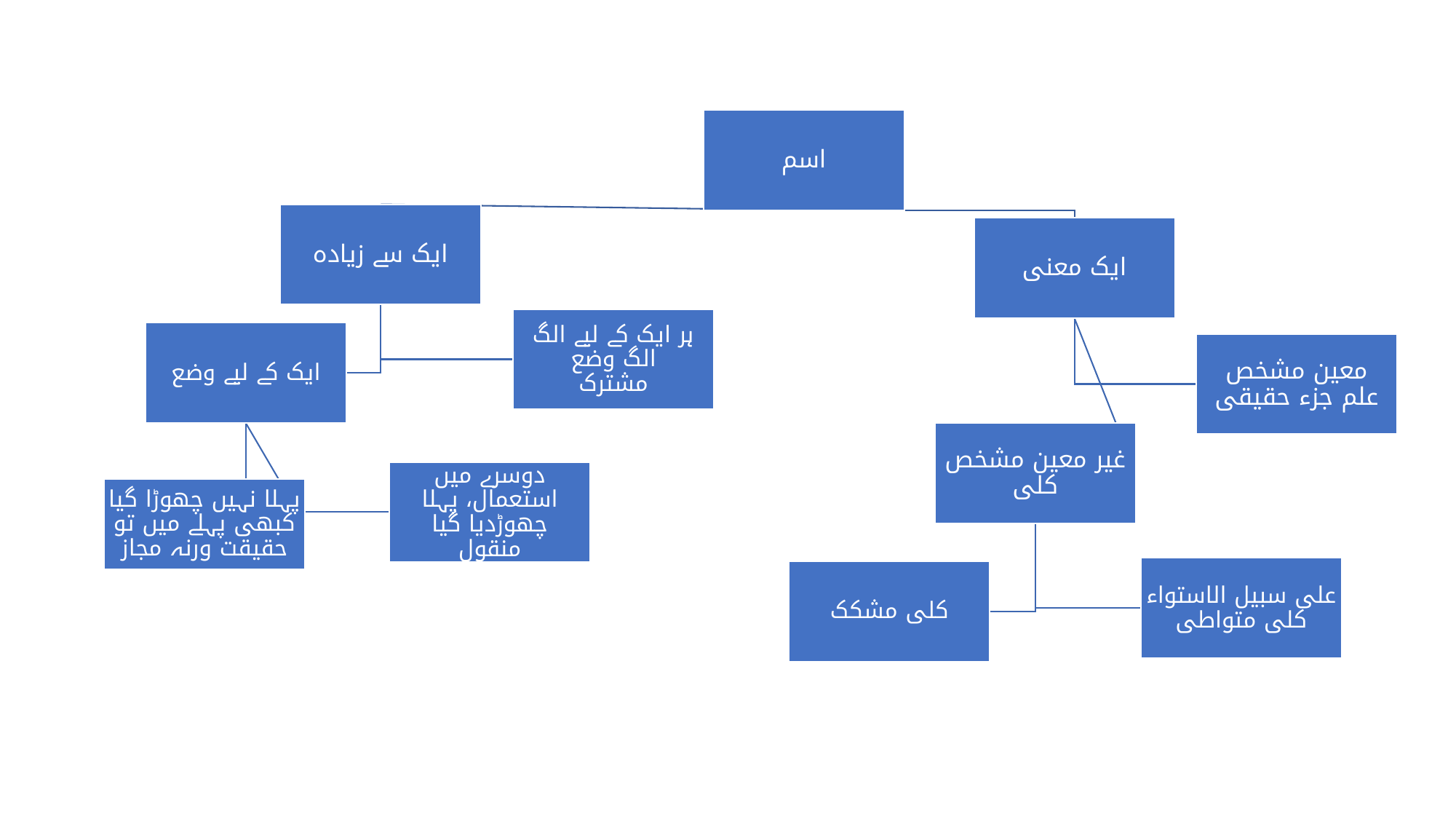

اسم
ایک سے زیادہ
ایک کے لیے وضع
پہلا نہیں چھوڑا گیا کبھی پہلے میں تو حقیقت ورنہ مجاز
دوسرے میں استعمال، پہلا چھوڑدیا گیا
منقول
ہر ایک کے لیے الگ الگ وضع
مشترک
ایک معنی
غیر معین مشخص کلی
کلی مشکک
علی سبیل الاستواء
کلی متواطی
معین مشخص
علم جزء حقیقی